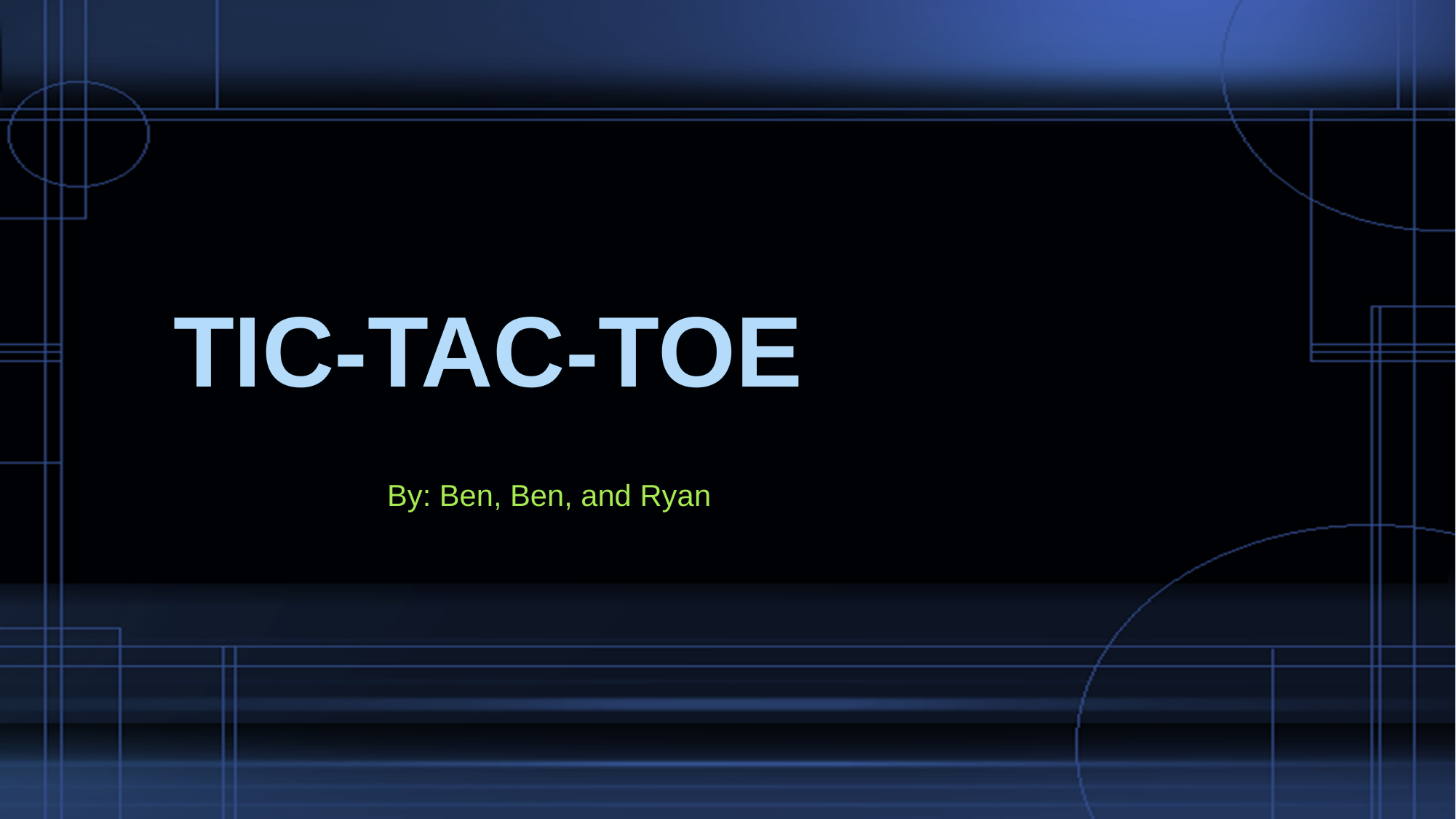

# Tic-Tac-toe
By: Ben, Ben, and Ryan